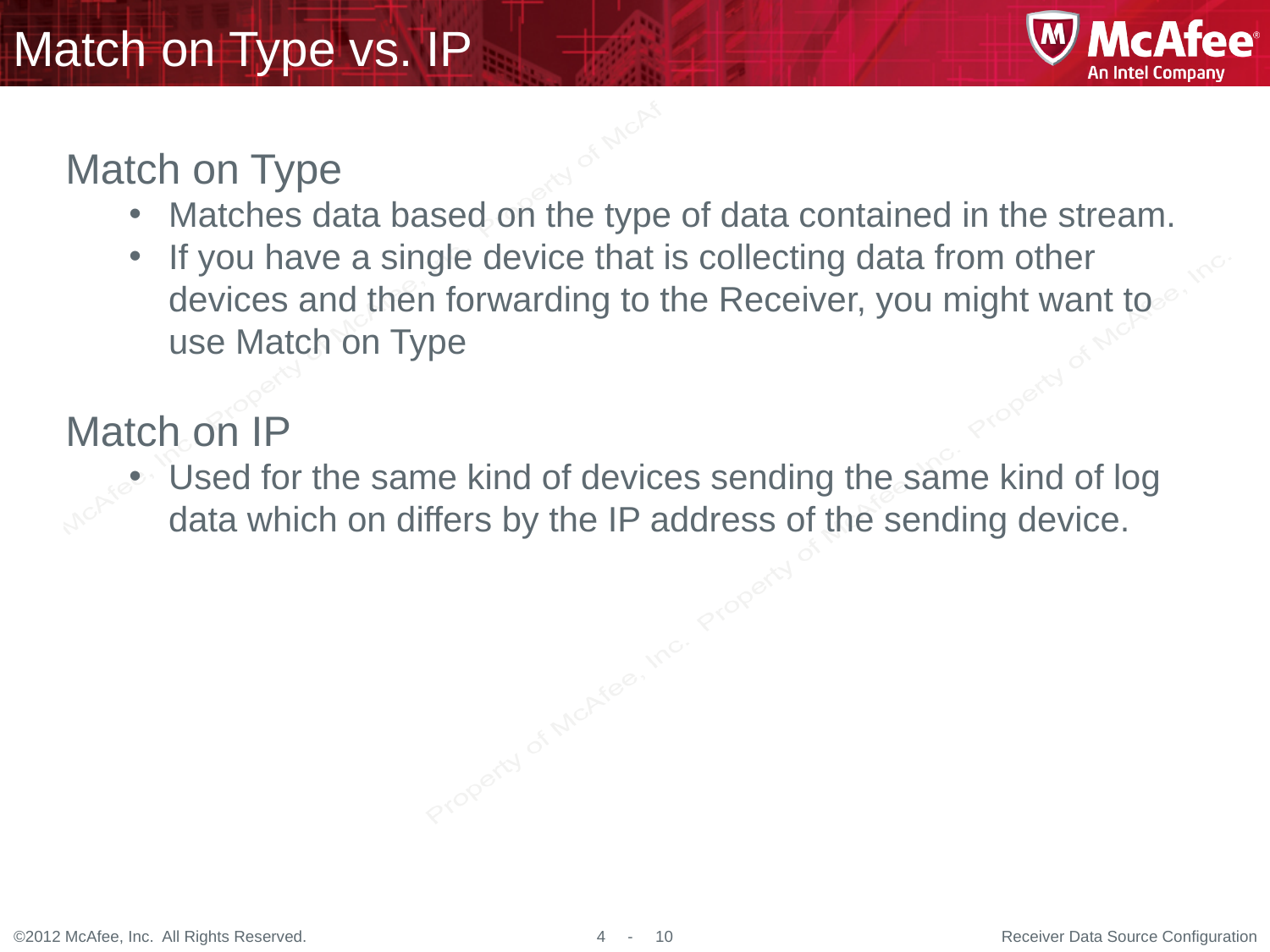

# Match on Type vs. IP
Match on Type
Matches data based on the type of data contained in the stream.
If you have a single device that is collecting data from other devices and then forwarding to the Receiver, you might want to use Match on Type

Match on IP
Used for the same kind of devices sending the same kind of log data which on differs by the IP address of the sending device.

Receiver Data Source Configuration